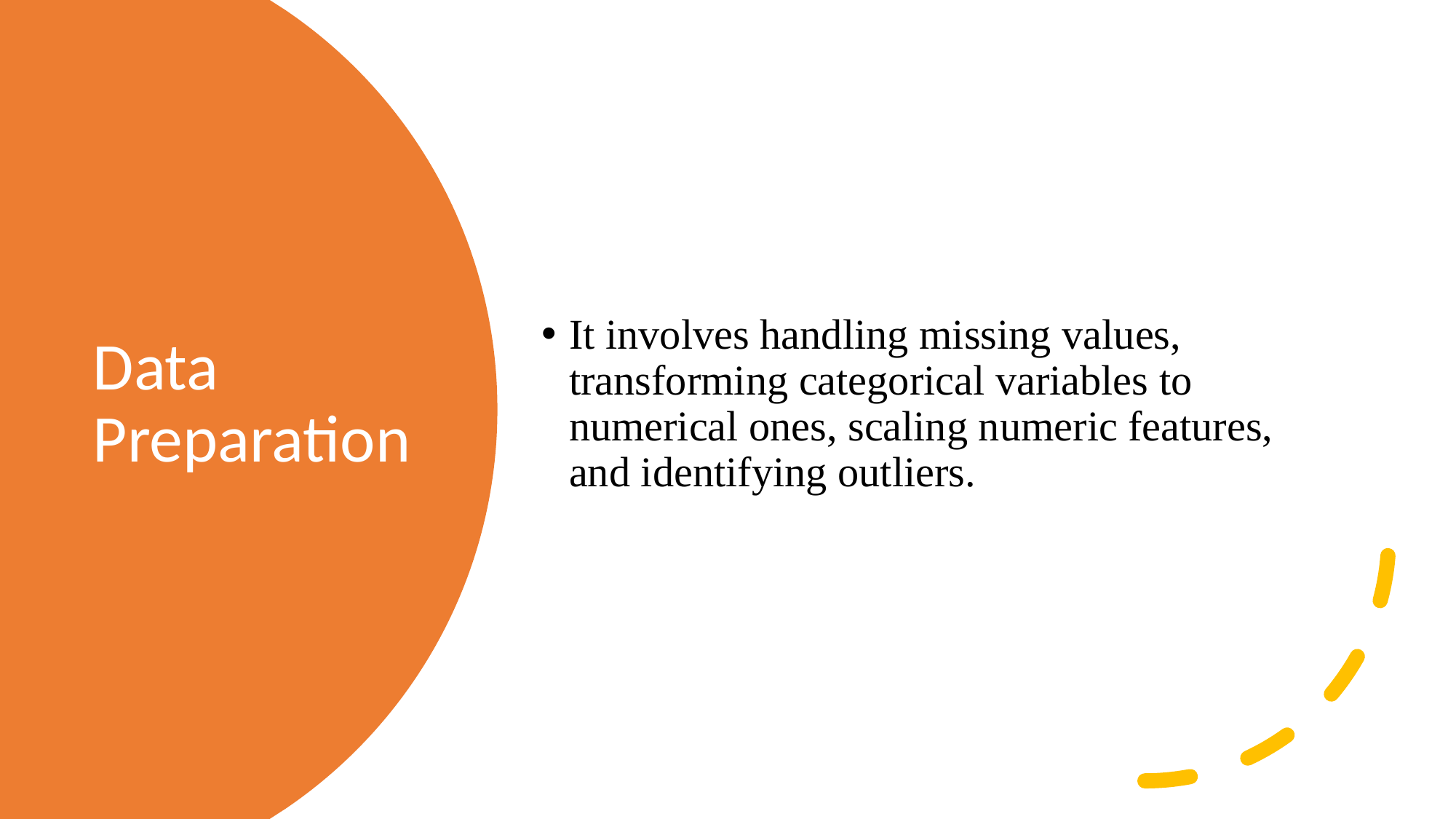

It involves handling missing values, transforming categorical variables to numerical ones, scaling numeric features, and identifying outliers.
# Data Preparation